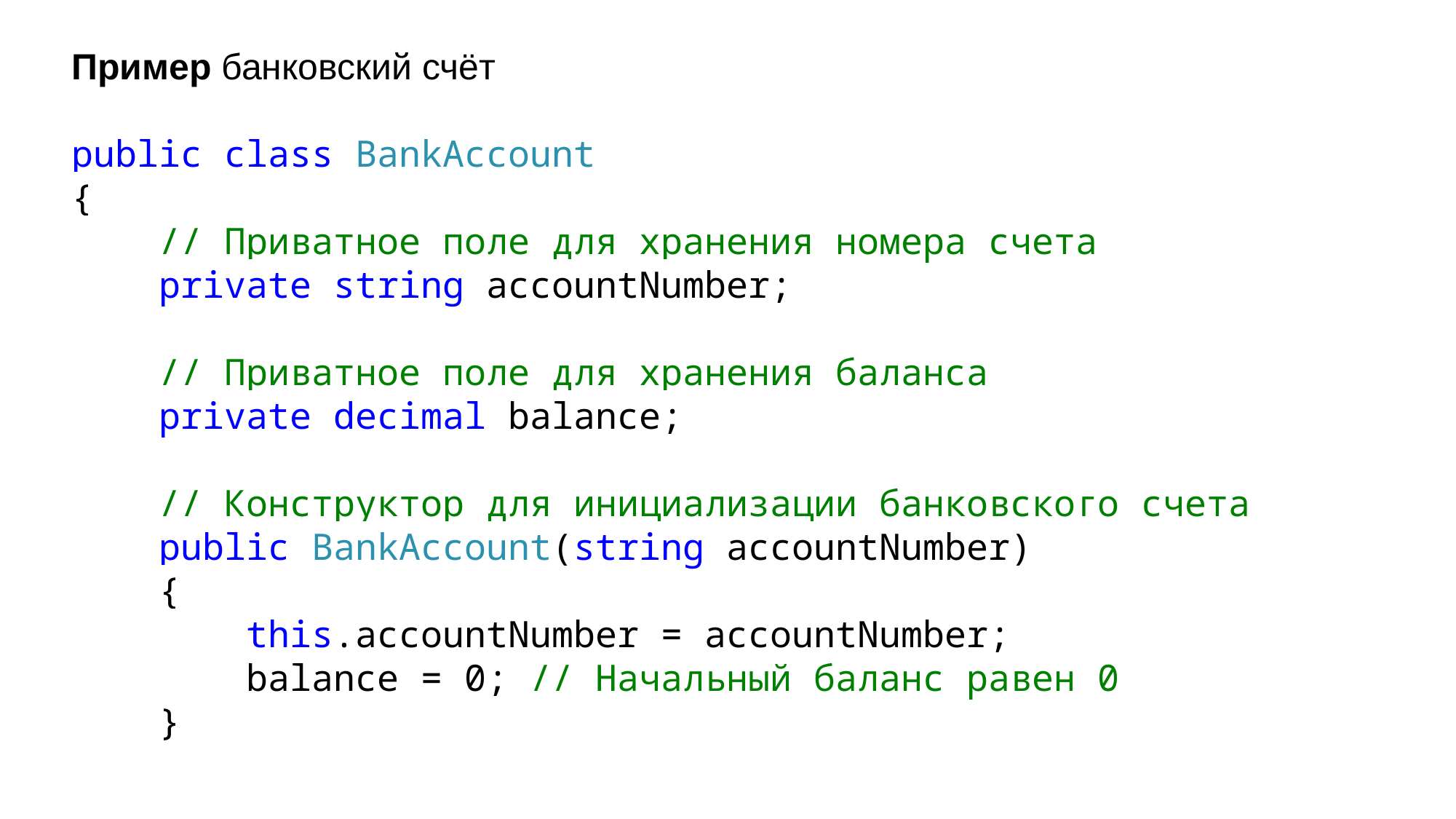

Пример банковский счёт

public class BankAccount
{
    // Приватное поле для хранения номера счета
    private string accountNumber;

    // Приватное поле для хранения баланса
    private decimal balance;

    // Конструктор для инициализации банковского счета
    public BankAccount(string accountNumber)
    {
        this.accountNumber = accountNumber;
        balance = 0; // Начальный баланс равен 0
    }